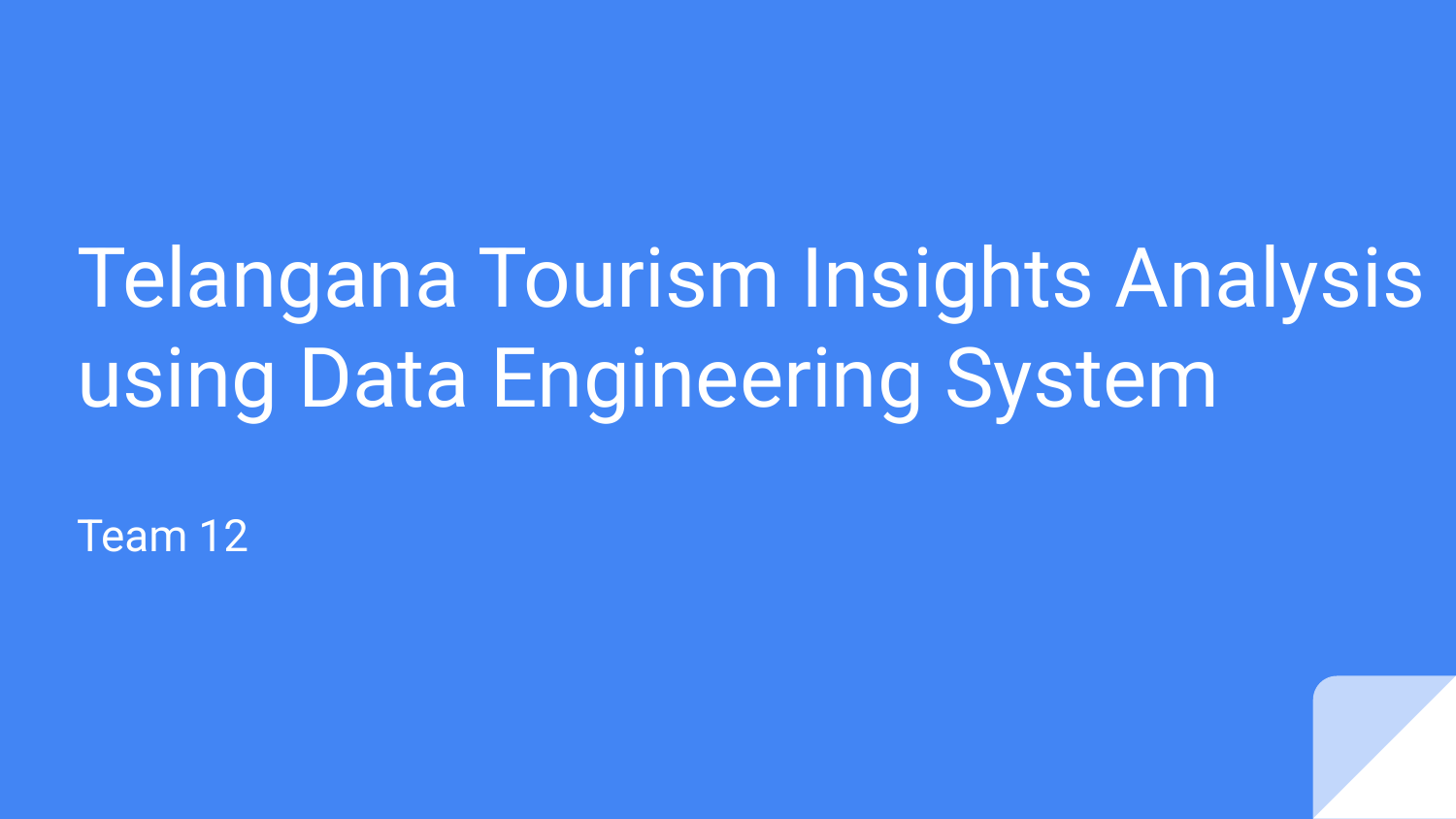

# Telangana Tourism Insights Analysis using Data Engineering System
Team 12